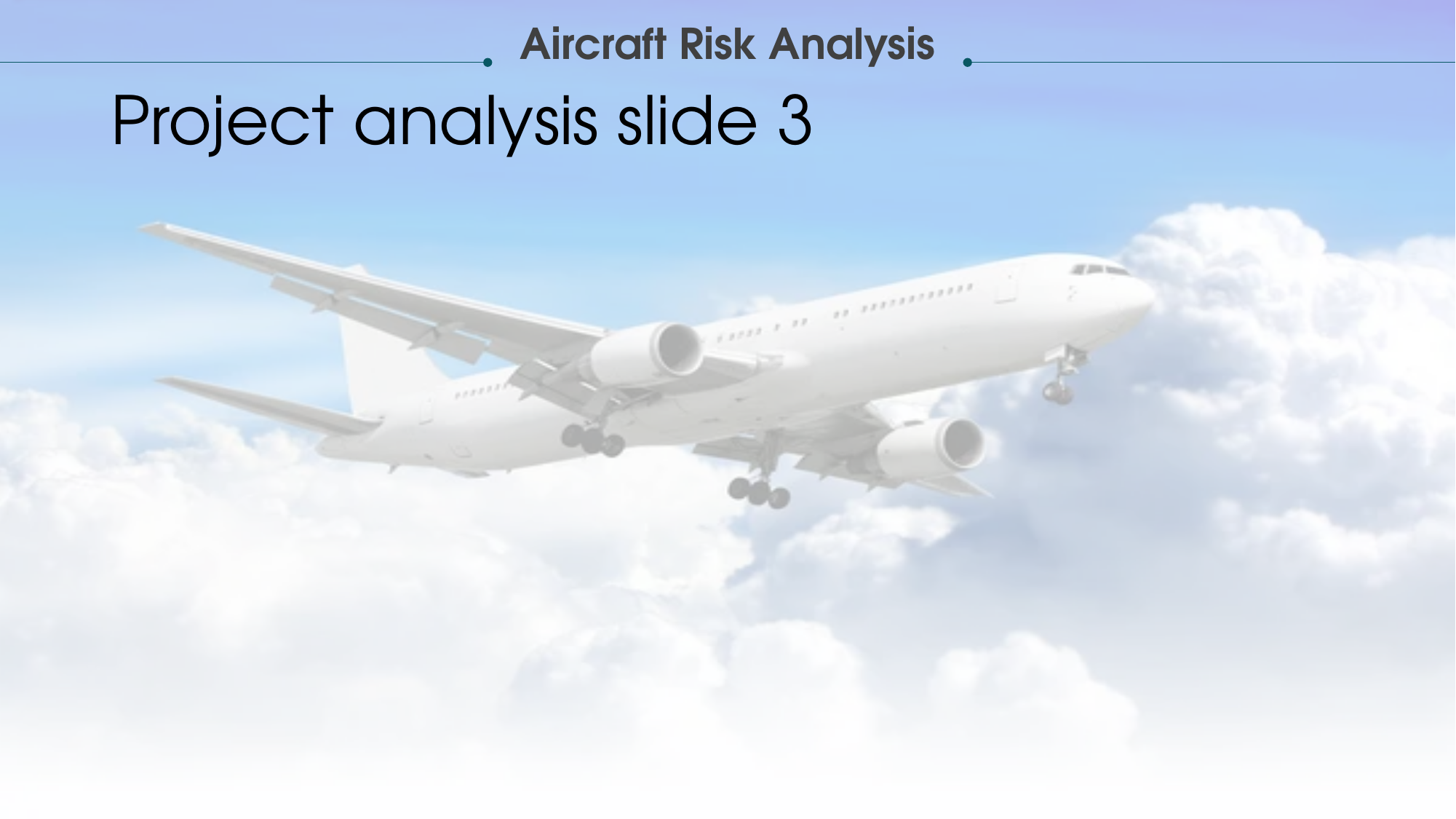

Aircraft Risk Analysis
# Project analysis slide 3